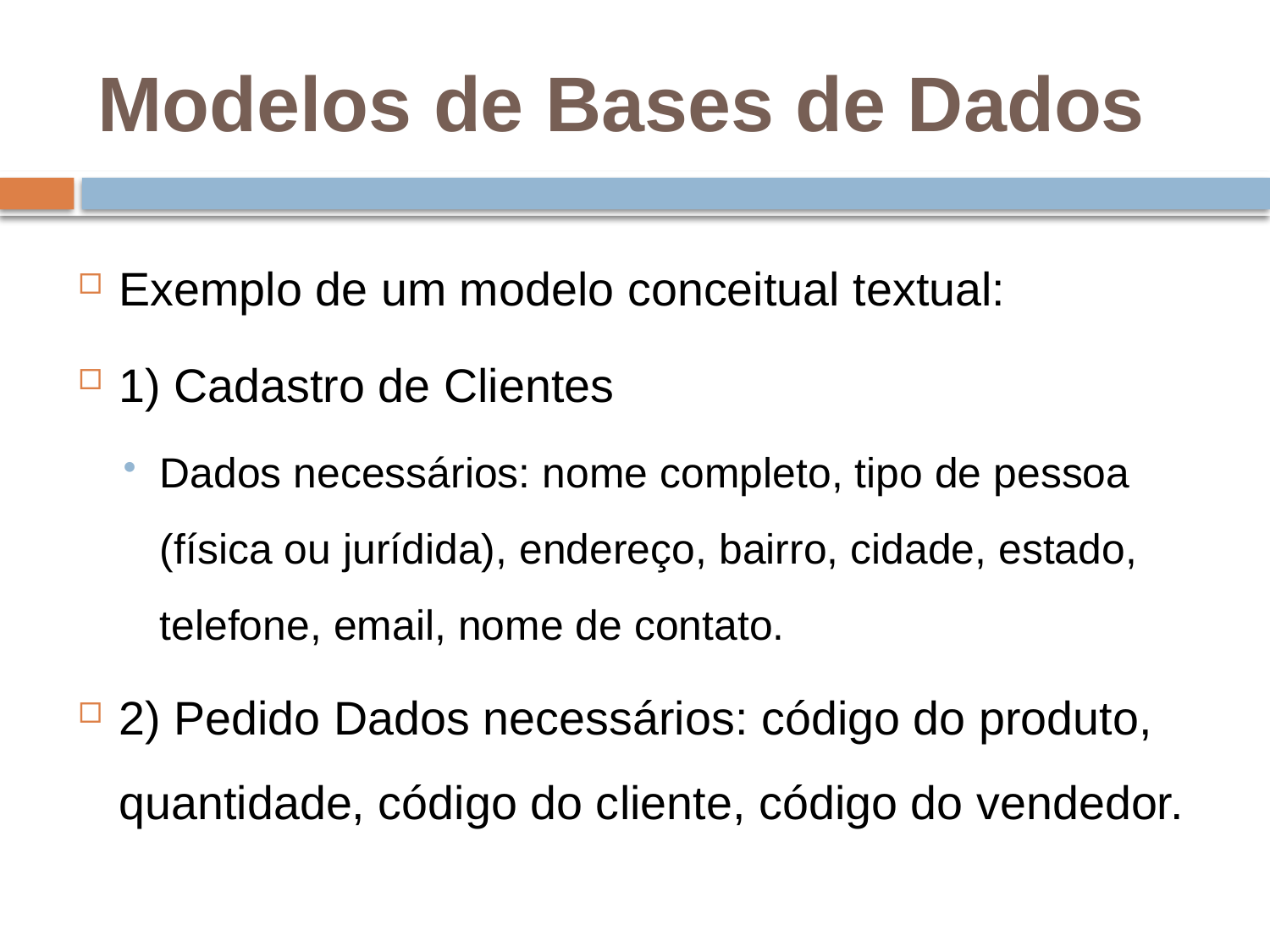

# Modelos de Bases de Dados
Exemplo de um modelo conceitual textual:
1) Cadastro de Clientes
Dados necessários: nome completo, tipo de pessoa (física ou jurídida), endereço, bairro, cidade, estado, telefone, email, nome de contato.
2) Pedido Dados necessários: código do produto, quantidade, código do cliente, código do vendedor.